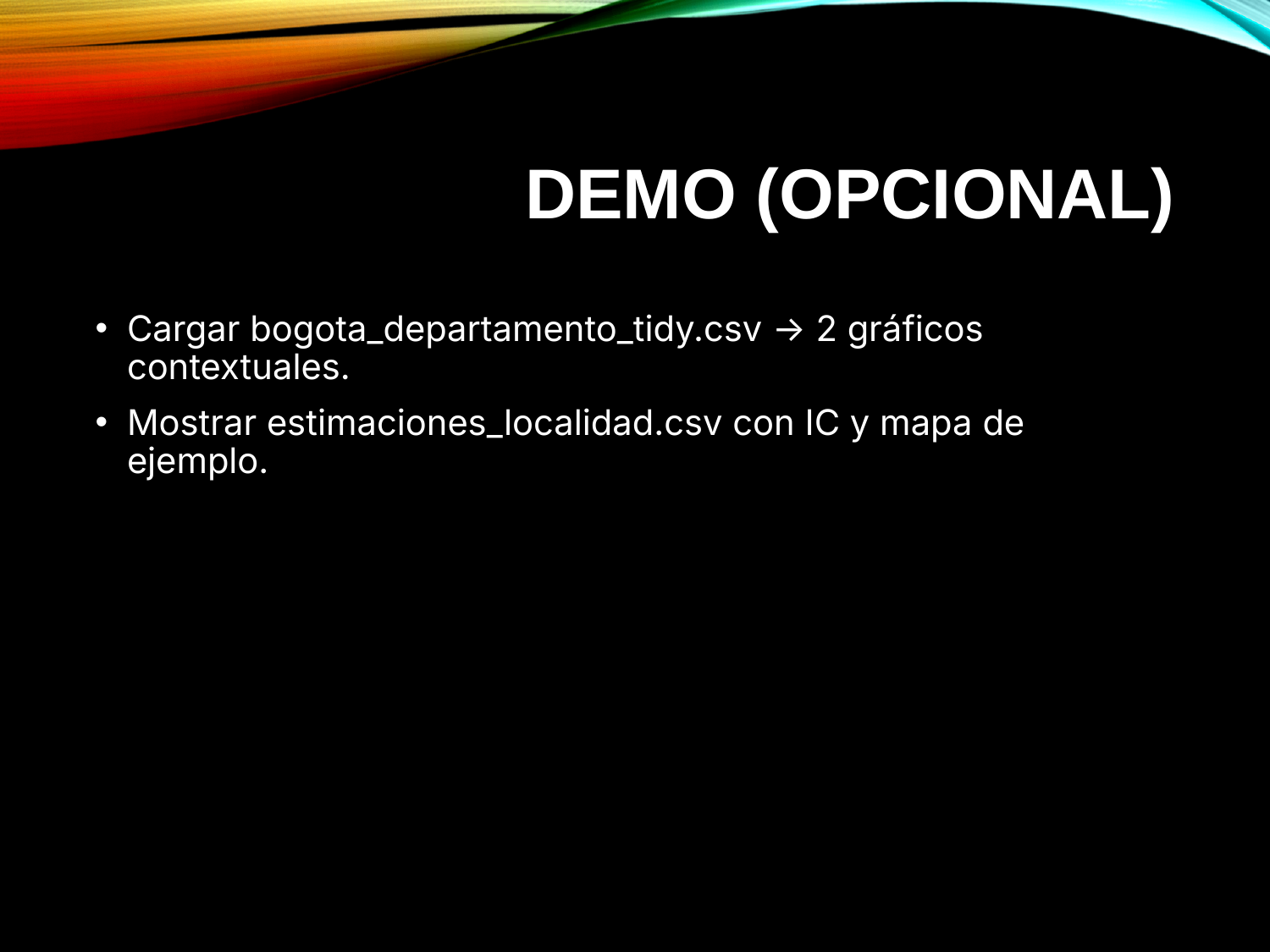

# DEMO (OPCIONAL)
Cargar bogota_departamento_tidy.csv → 2 gráficos contextuales.
Mostrar estimaciones_localidad.csv con IC y mapa de ejemplo.